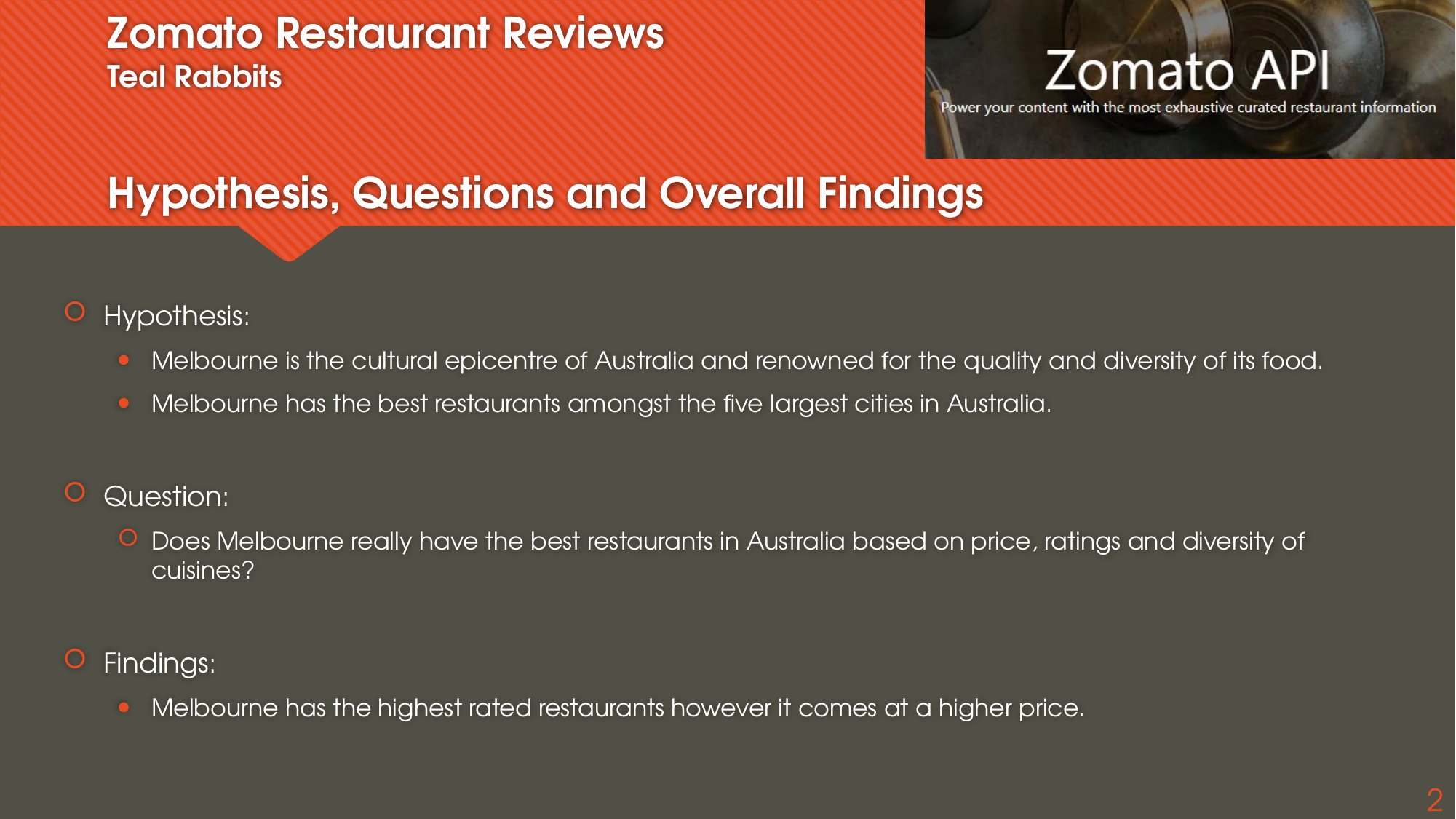

# Zomato Restaurant Reviews Teal Rabbits Hypothesis, Questions and Overall Findings
Hypothesis:
Melbourne is the cultural epicentre of Australia and renowned for the quality and diversity of its food.
Melbourne has the best restaurants amongst the five largest cities in Australia.

Question:
Does Melbourne really have the best restaurants in Australia based on price, ratings and diversity of cuisines?

Findings:
Melbourne has the highest rated restaurants however it comes at a higher price.
2